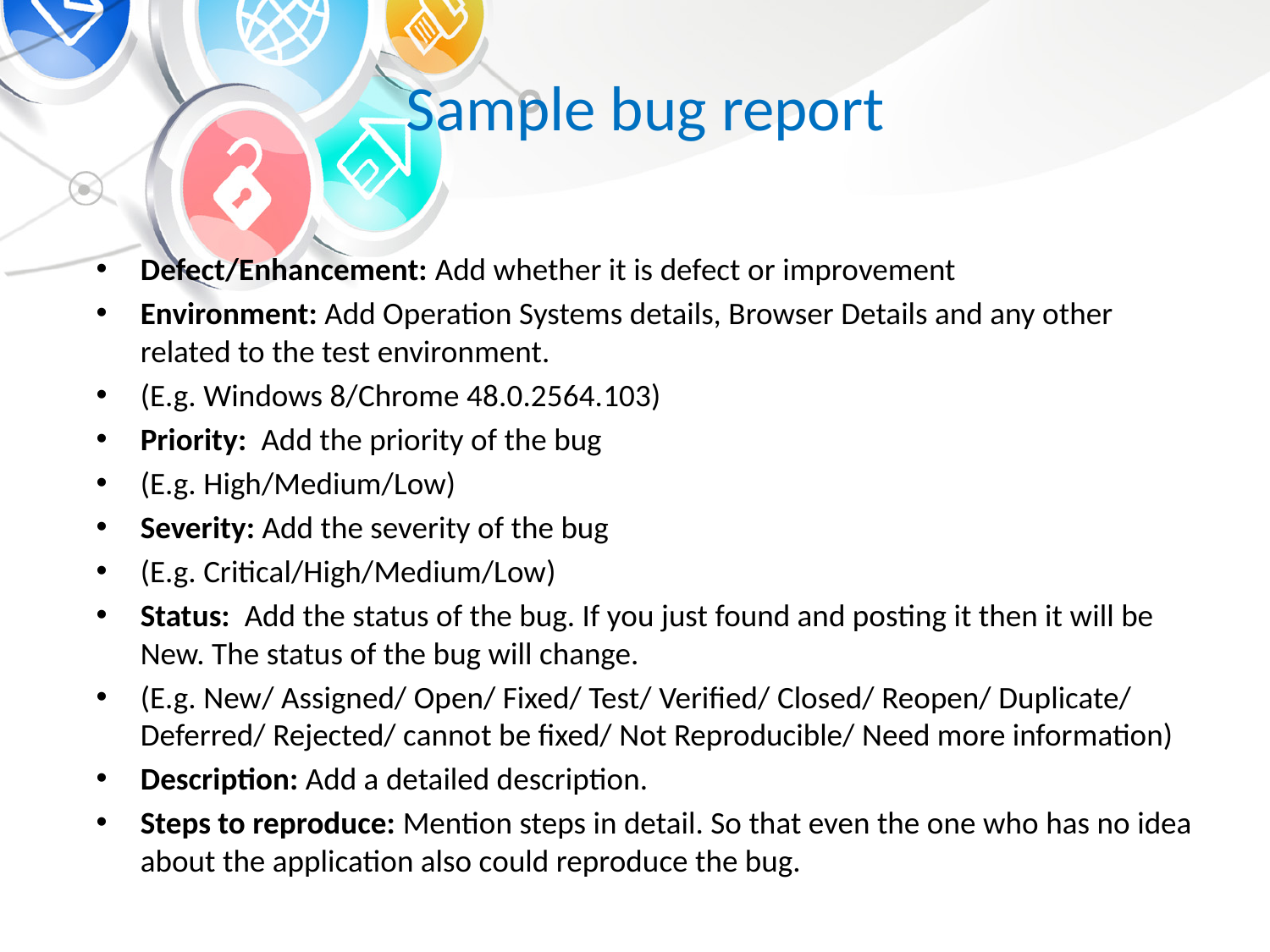

# Sample bug report
Defect/Enhancement: Add whether it is defect or improvement
Environment: Add Operation Systems details, Browser Details and any other related to the test environment.
(E.g. Windows 8/Chrome 48.0.2564.103)
Priority:  Add the priority of the bug
(E.g. High/Medium/Low)
Severity: Add the severity of the bug
(E.g. Critical/High/Medium/Low)
Status:  Add the status of the bug. If you just found and posting it then it will be New. The status of the bug will change.
(E.g. New/ Assigned/ Open/ Fixed/ Test/ Verified/ Closed/ Reopen/ Duplicate/ Deferred/ Rejected/ cannot be fixed/ Not Reproducible/ Need more information)
Description: Add a detailed description.
Steps to reproduce: Mention steps in detail. So that even the one who has no idea about the application also could reproduce the bug.